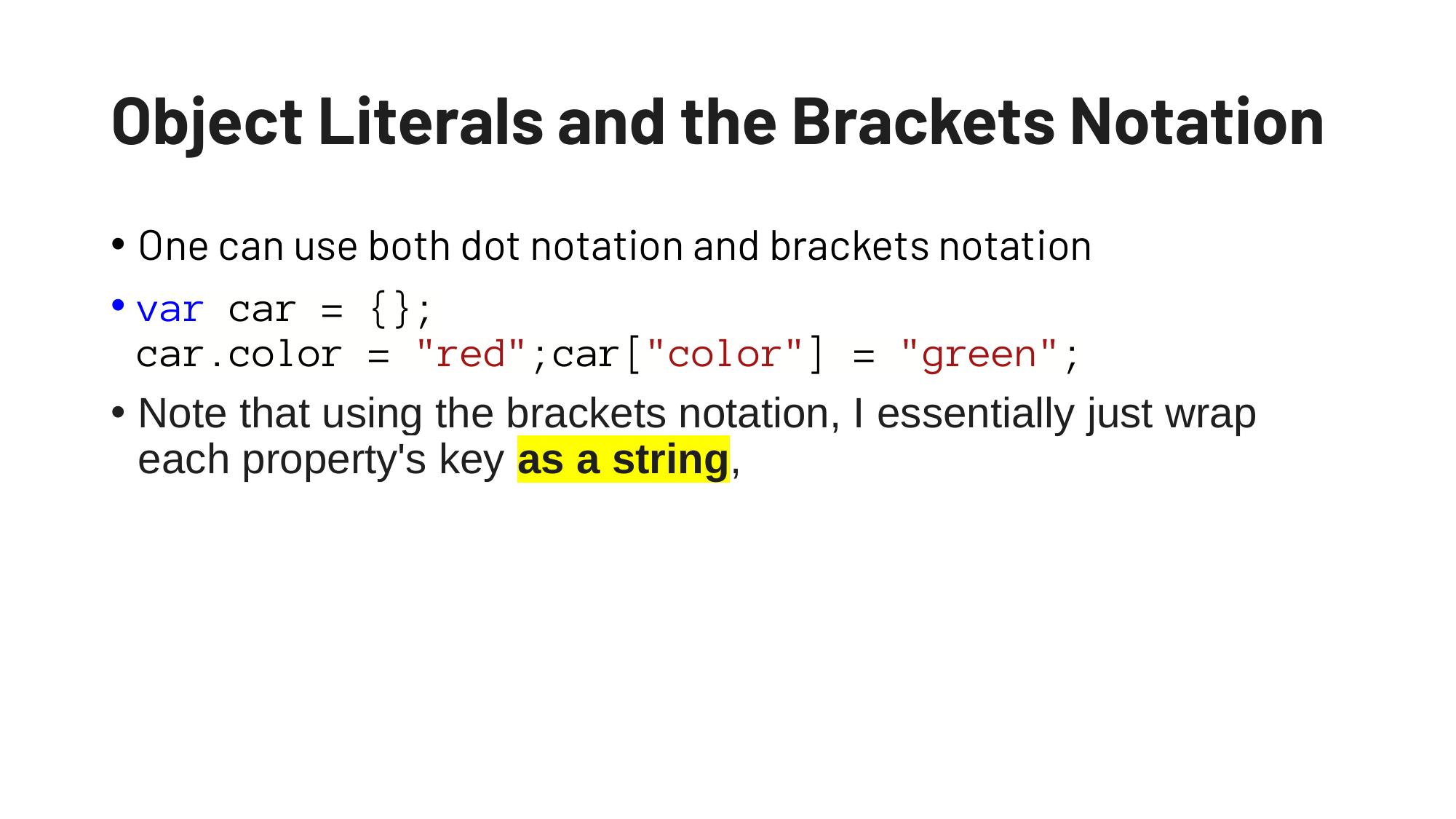

# Object Literals and the Brackets Notation
One can use both dot notation and brackets notation
var car = {}; car.color = "red";car["color"] = "green";
Note that using the brackets notation, I essentially just wrap each property's key as a string,